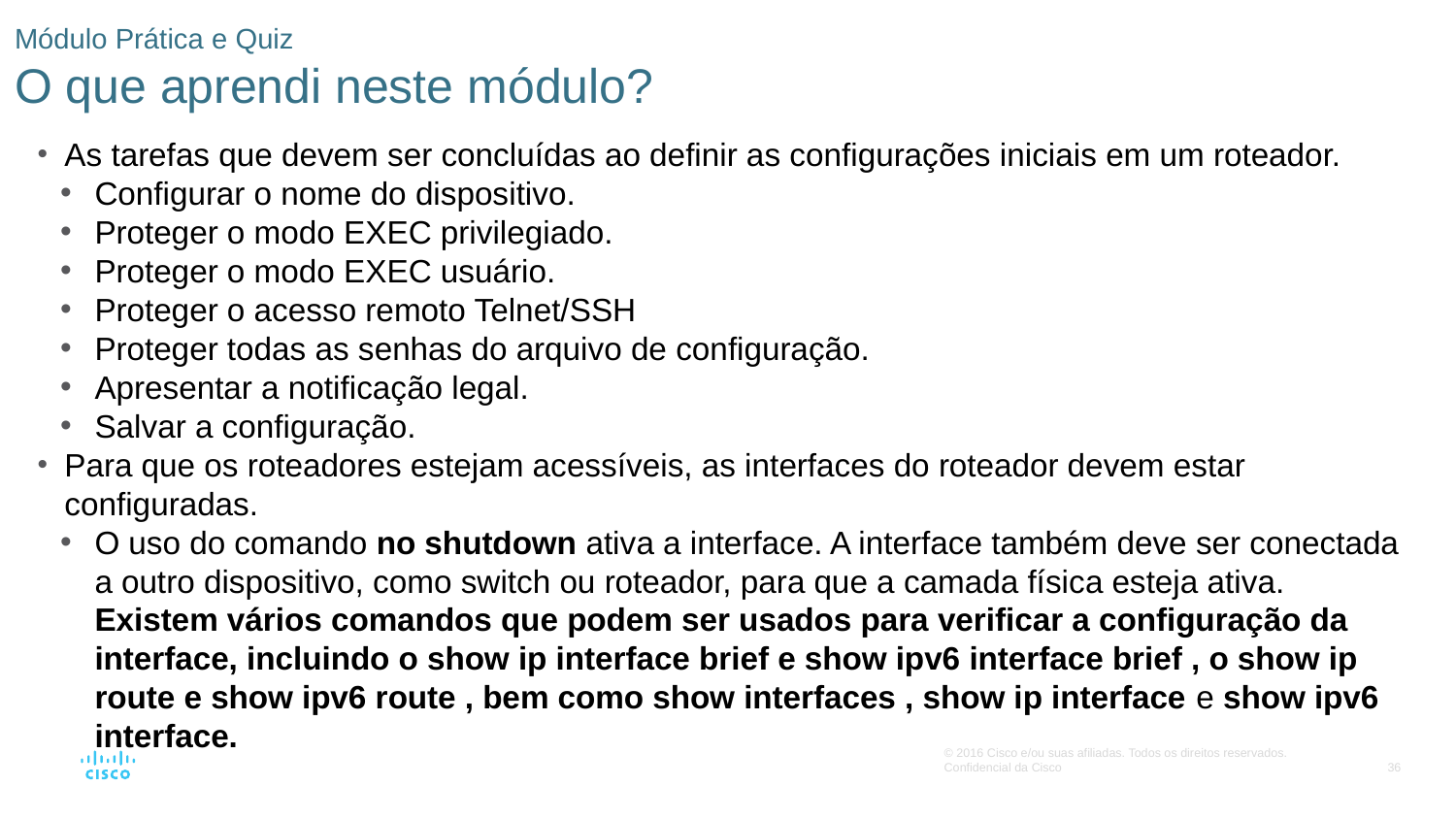

# Módulo Prática e Quiz O que aprendi neste módulo?
As tarefas que devem ser concluídas ao definir as configurações iniciais em um roteador.
Configurar o nome do dispositivo.
Proteger o modo EXEC privilegiado.
Proteger o modo EXEC usuário.
Proteger o acesso remoto Telnet/SSH
Proteger todas as senhas do arquivo de configuração.
Apresentar a notificação legal.
Salvar a configuração.
Para que os roteadores estejam acessíveis, as interfaces do roteador devem estar configuradas.
O uso do comando no shutdown ativa a interface. A interface também deve ser conectada a outro dispositivo, como switch ou roteador, para que a camada física esteja ativa. Existem vários comandos que podem ser usados para verificar a configuração da interface, incluindo o show ip interface brief e show ipv6 interface brief , o show ip route e show ipv6 route , bem como show interfaces , show ip interface e show ipv6 interface.